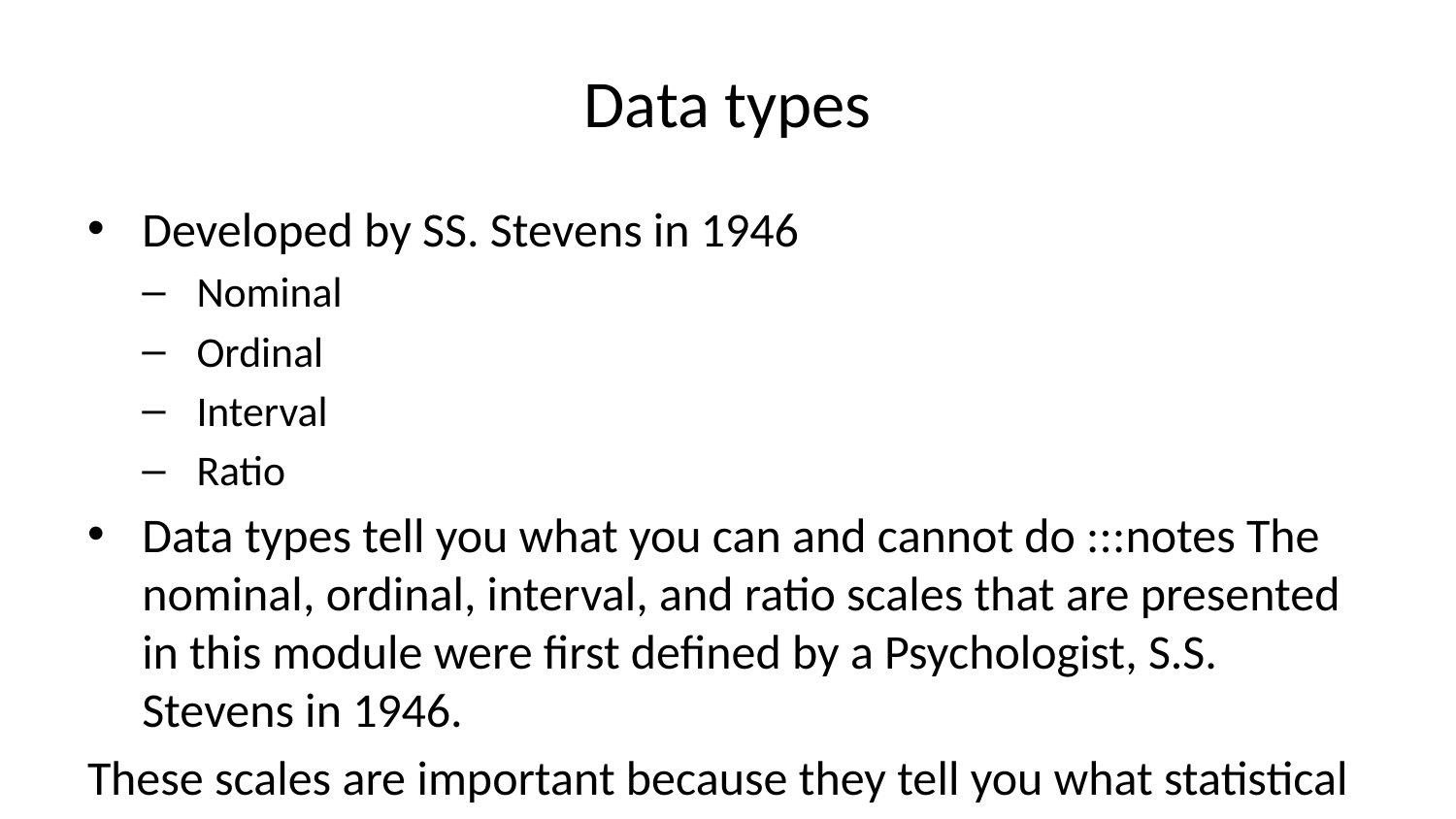

# Data types
Developed by SS. Stevens in 1946
Nominal
Ordinal
Interval
Ratio
Data types tell you what you can and cannot do :::notes The nominal, ordinal, interval, and ratio scales that are presented in this module were first defined by a Psychologist, S.S. Stevens in 1946.
These scales are important because they tell you what statistical manipulations and what statistical calculations and what statistical displays make sense or don’t make sense. Some software, including SPSS will designate some of these scales in the meta-data, and this will help guide you to what statistics and what graphs are most appropriate.
Now there are some statisticians who argue with this. In particular, they fight against some of the limitations that the nominal, ordinal, interval, and ratio scales impose. :::